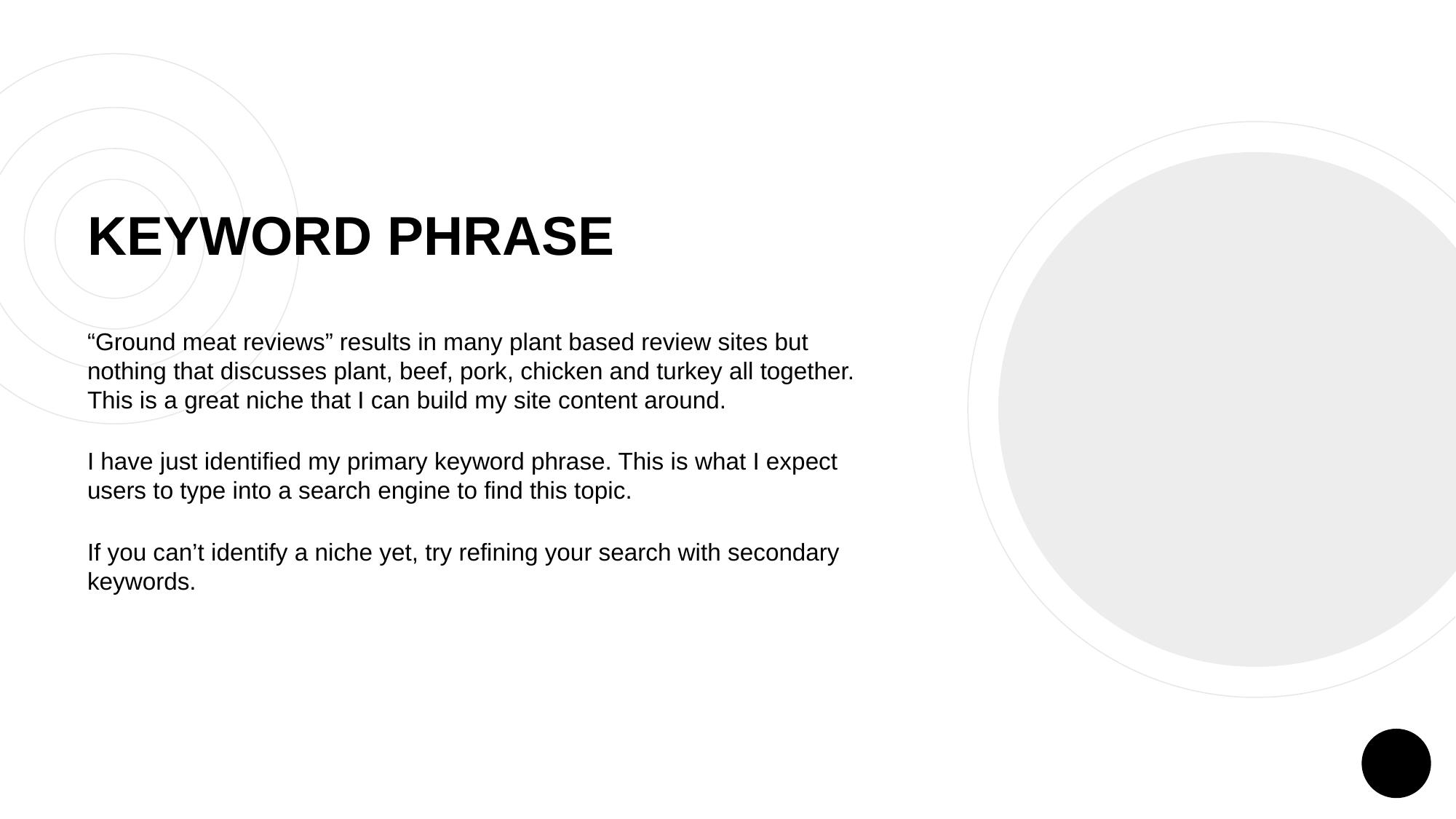

# KEYWORD PHRASE
“Ground meat reviews” results in many plant based review sites but nothing that discusses plant, beef, pork, chicken and turkey all together. This is a great niche that I can build my site content around.
I have just identified my primary keyword phrase. This is what I expect users to type into a search engine to find this topic.
If you can’t identify a niche yet, try refining your search with secondary keywords.